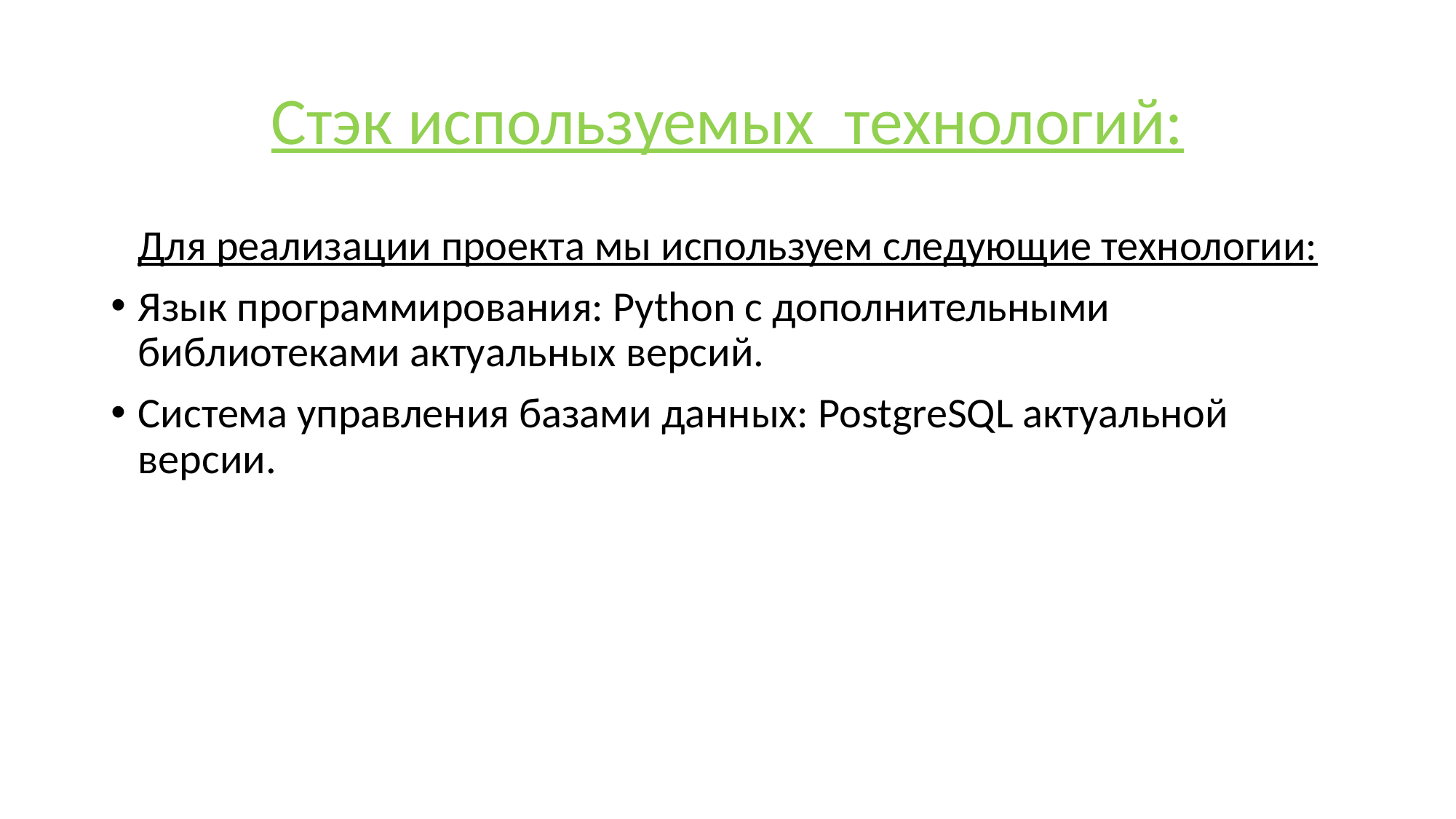

# Стэк используемых  технологий:
Для реализации проекта мы используем следующие технологии:
Язык программирования: Python с дополнительными библиотеками актуальных версий.
Система управления базами данных: PostgreSQL актуальной версии.